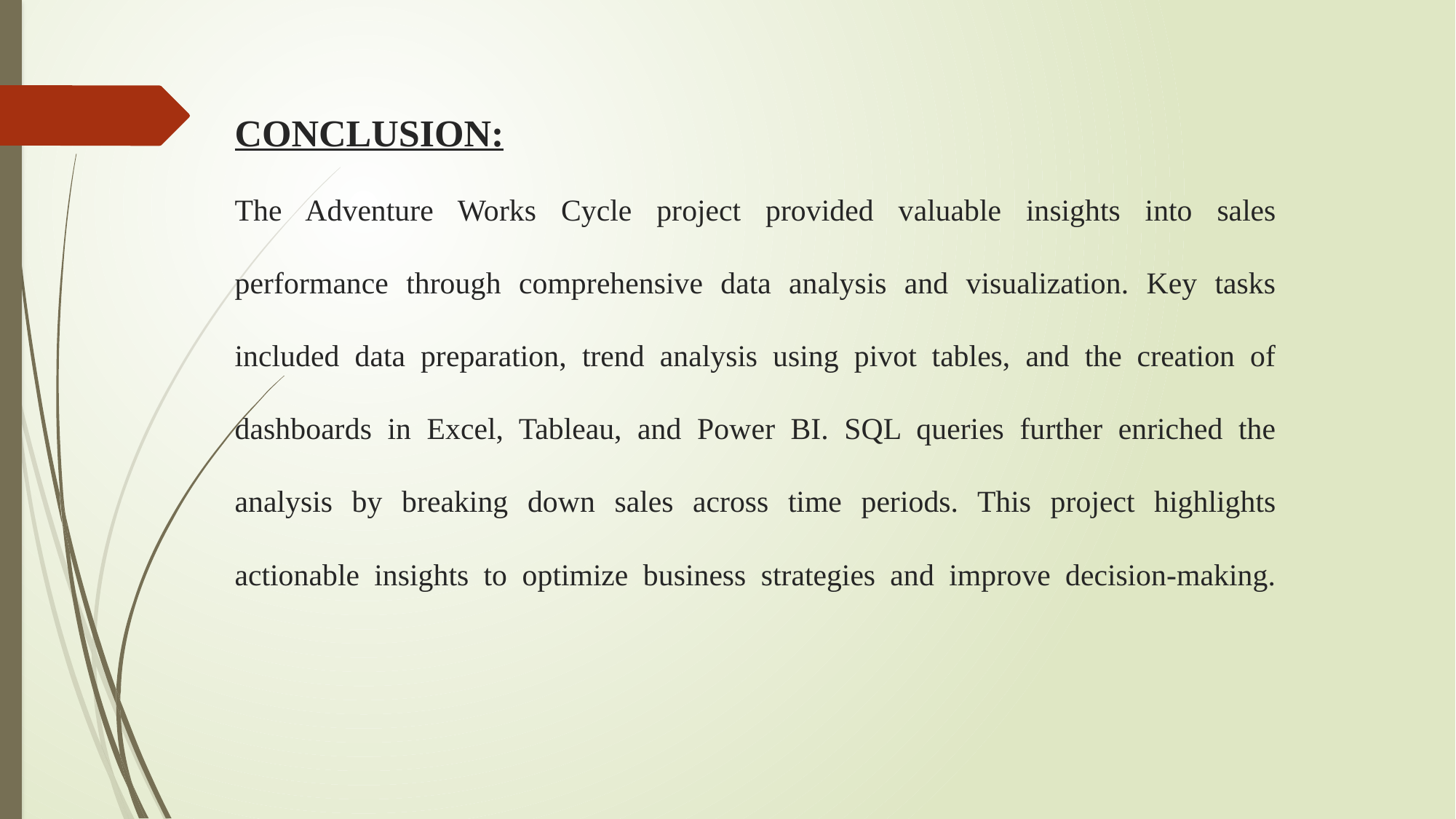

# CONCLUSION: The Adventure Works Cycle project provided valuable insights into sales performance through comprehensive data analysis and visualization. Key tasks included data preparation, trend analysis using pivot tables, and the creation of dashboards in Excel, Tableau, and Power BI. SQL queries further enriched the analysis by breaking down sales across time periods. This project highlights actionable insights to optimize business strategies and improve decision-making.